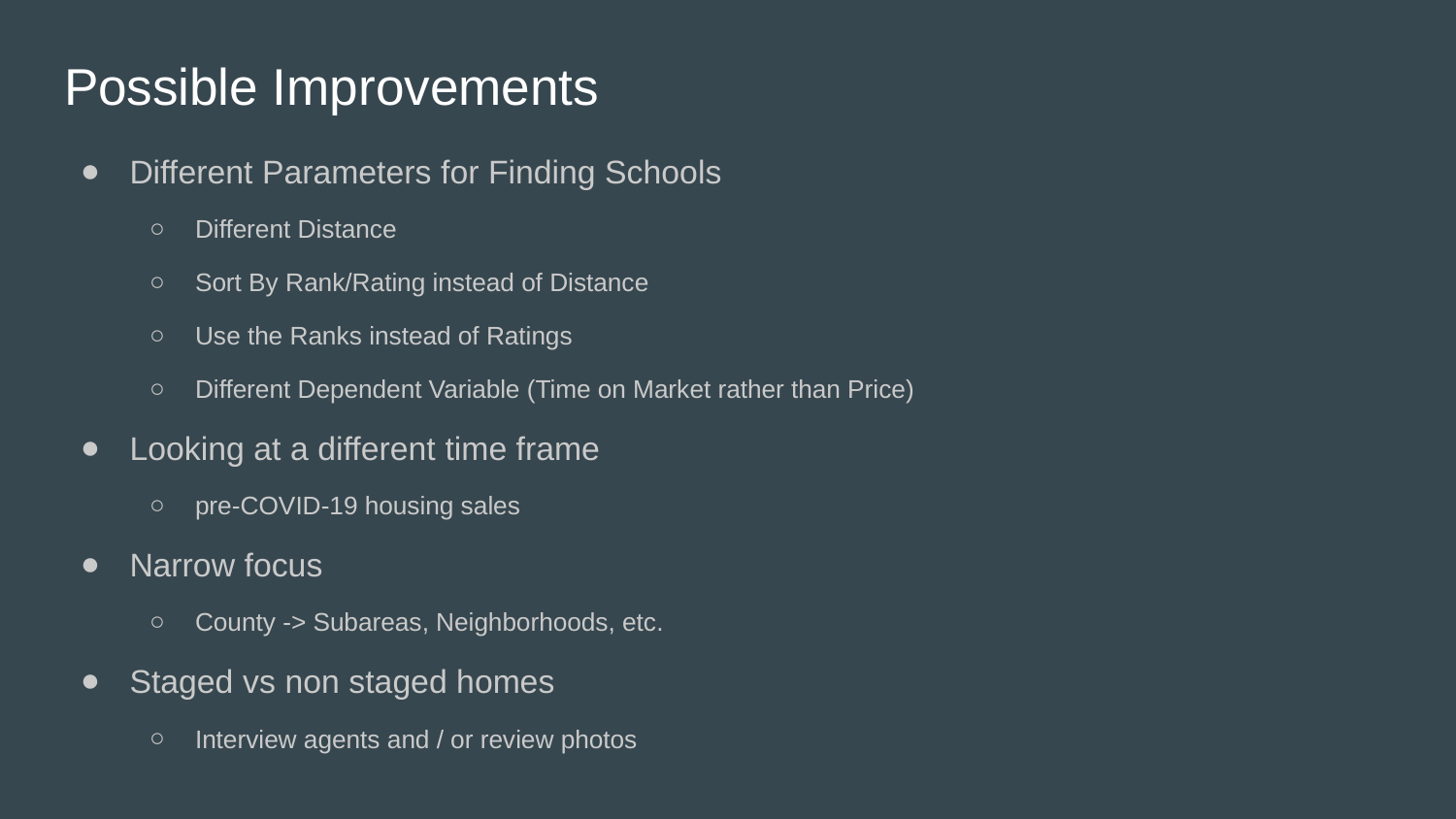

# Possible Improvements
Different Parameters for Finding Schools
Different Distance
Sort By Rank/Rating instead of Distance
Use the Ranks instead of Ratings
Different Dependent Variable (Time on Market rather than Price)
Looking at a different time frame
pre-COVID-19 housing sales
Narrow focus
County -> Subareas, Neighborhoods, etc.
Staged vs non staged homes
Interview agents and / or review photos